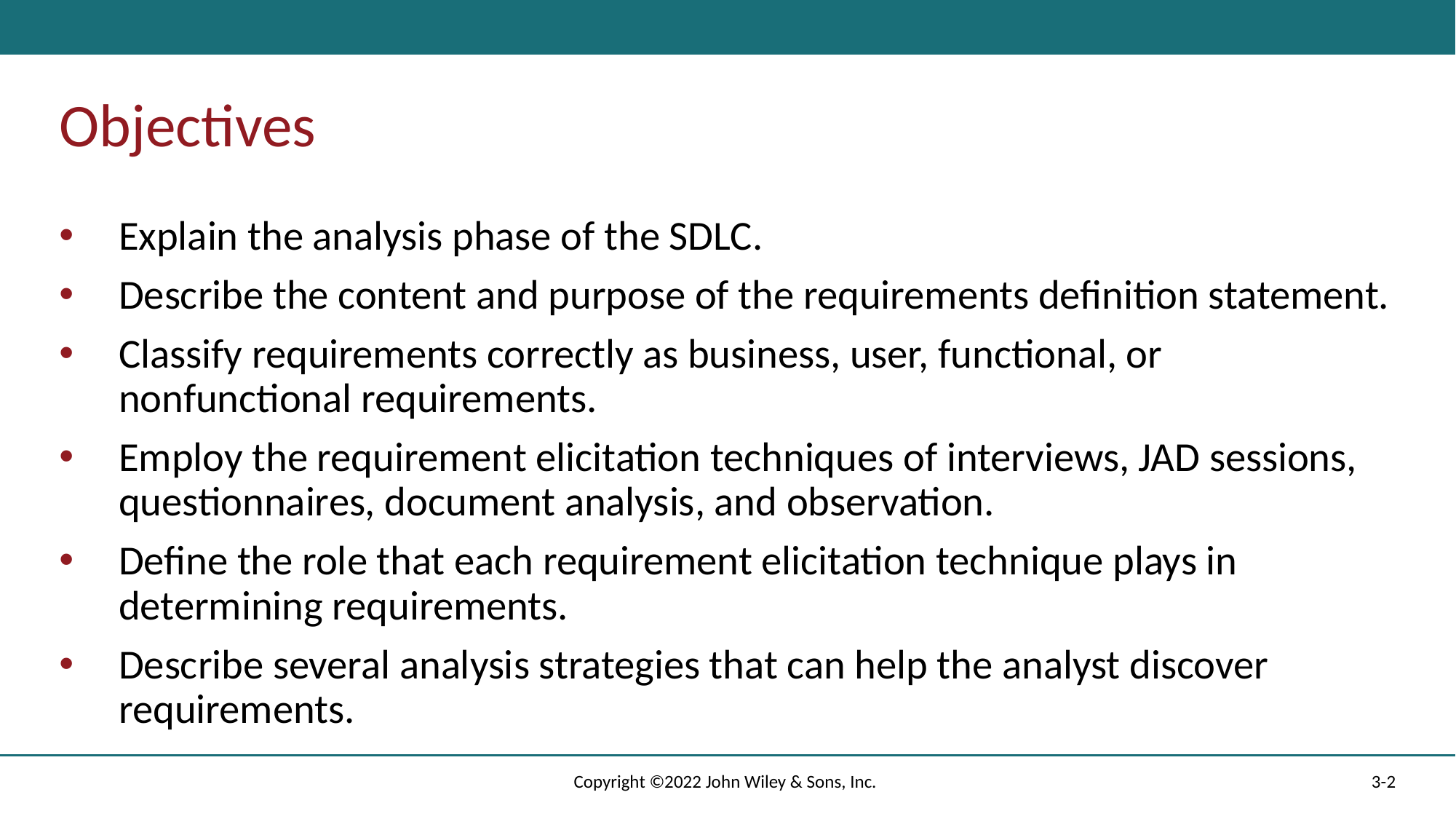

# Objectives
Explain the analysis phase of the SDLC.
Describe the content and purpose of the requirements definition statement.
Classify requirements correctly as business, user, functional, or nonfunctional requirements.
Employ the requirement elicitation techniques of interviews, JAD sessions, questionnaires, document analysis, and observation.
Define the role that each requirement elicitation technique plays in determining requirements.
Describe several analysis strategies that can help the analyst discover requirements.
Copyright ©2022 John Wiley & Sons, Inc.
3-2